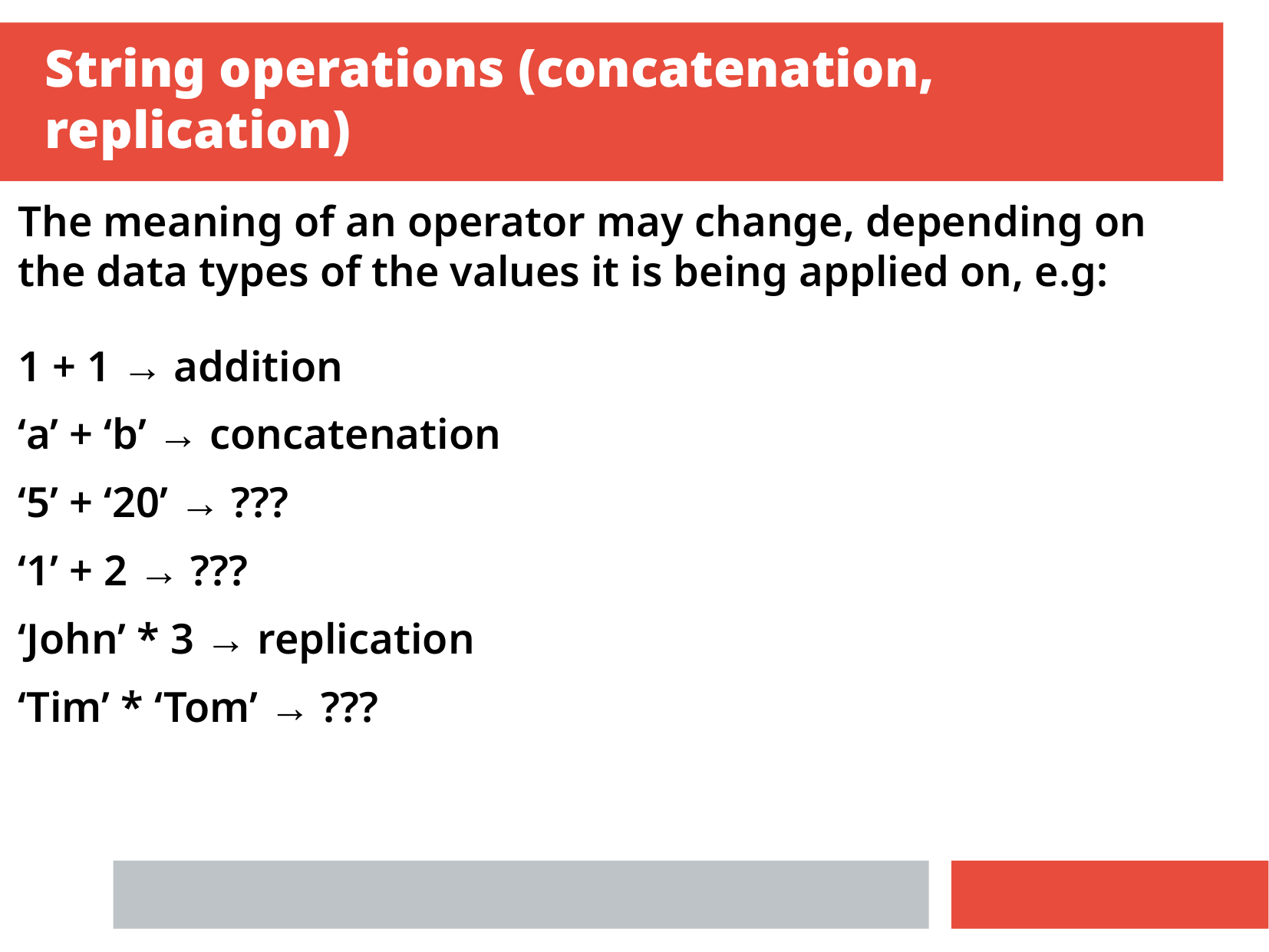

String operations (concatenation, replication)
The meaning of an operator may change, depending on the data types of the values it is being applied on, e.g:

1 + 1 → addition
‘a’ + ‘b’ → concatenation
‘5’ + ‘20’ → ???
‘1’ + 2 → ???
‘John’ * 3 → replication
‘Tim’ * ‘Tom’ → ???